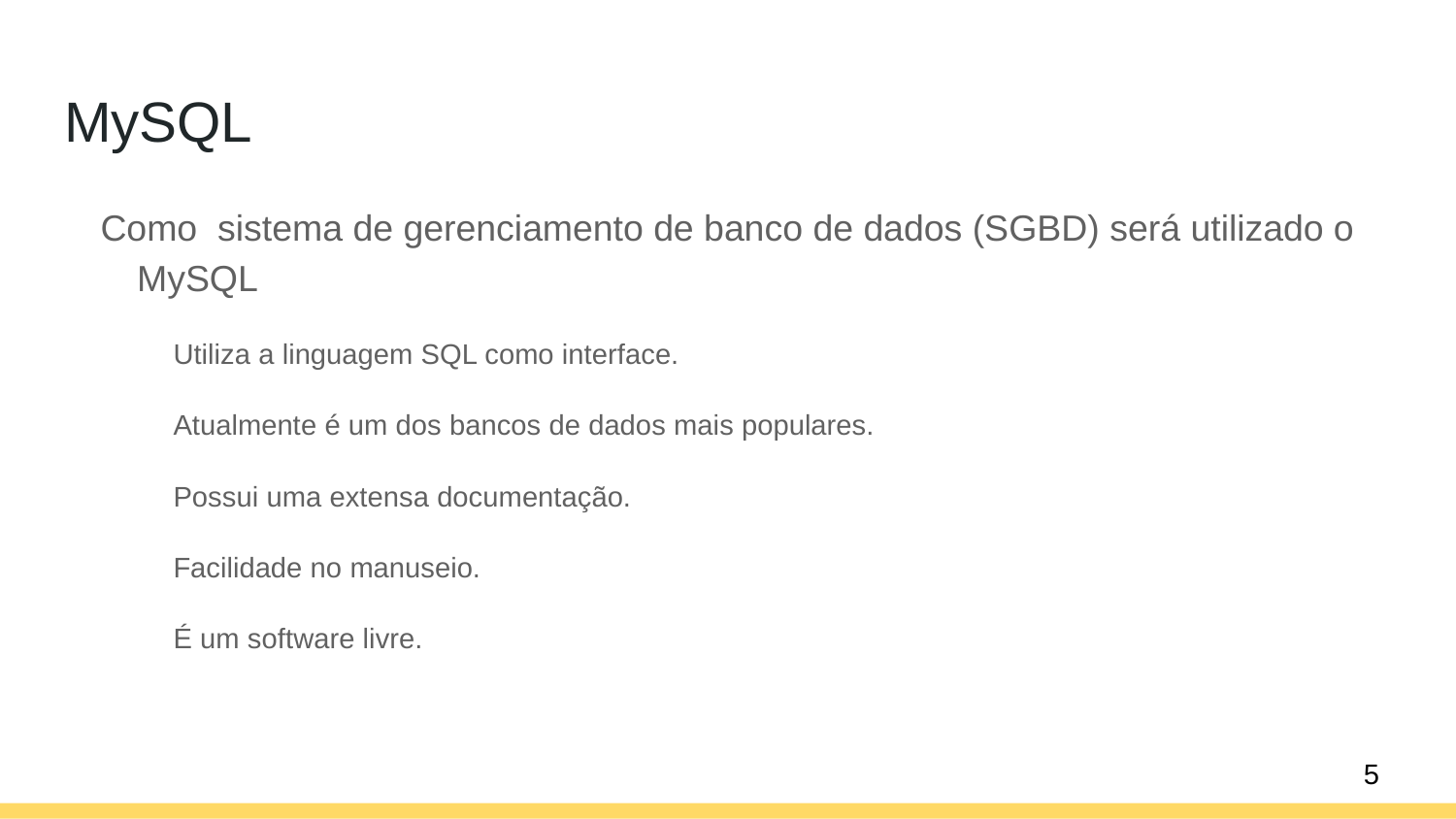

# MySQL
Como  sistema de gerenciamento de banco de dados (SGBD) será utilizado o MySQL
Utiliza a linguagem SQL como interface.
Atualmente é um dos bancos de dados mais populares.
Possui uma extensa documentação.
Facilidade no manuseio.
É um software livre.
5